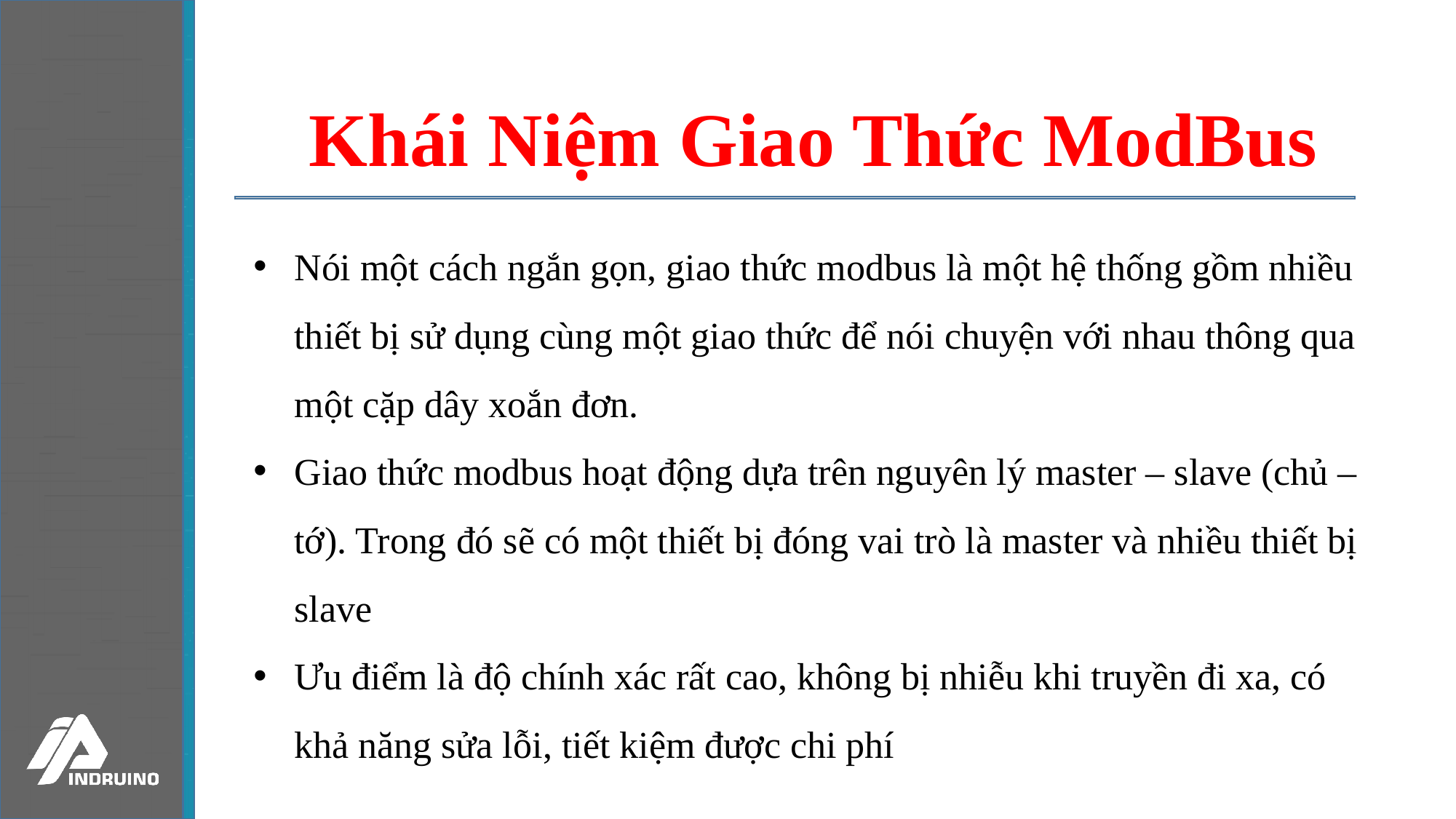

Khái Niệm Giao Thức ModBus
Nói một cách ngắn gọn, giao thức modbus là một hệ thống gồm nhiều thiết bị sử dụng cùng một giao thức để nói chuyện với nhau thông qua một cặp dây xoắn đơn.
Giao thức modbus hoạt động dựa trên nguyên lý master – slave (chủ – tớ). Trong đó sẽ có một thiết bị đóng vai trò là master và nhiều thiết bị slave
Ưu điểm là độ chính xác rất cao, không bị nhiễu khi truyền đi xa, có khả năng sửa lỗi, tiết kiệm được chi phí